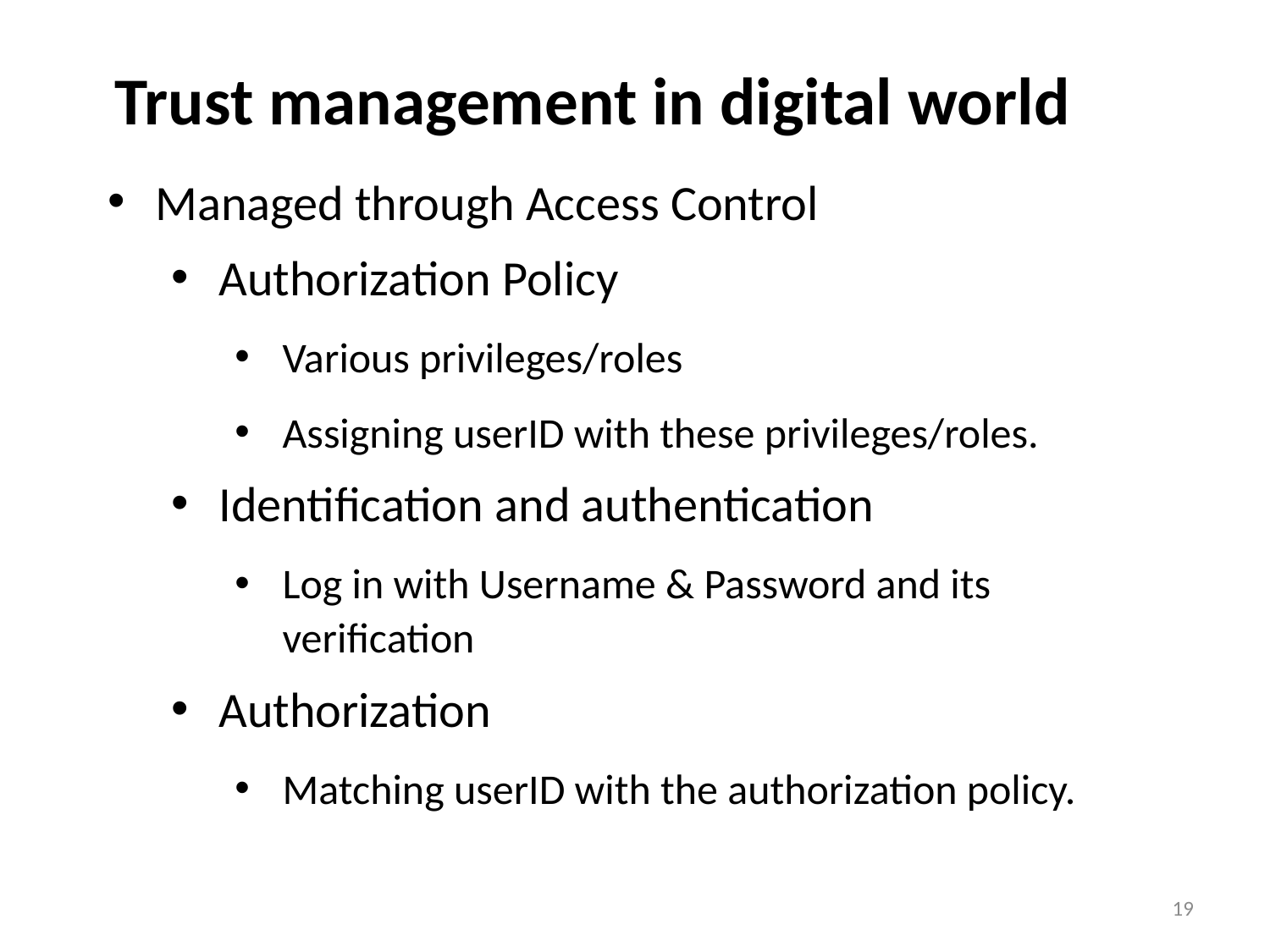

# Trust management in digital world
Managed through Access Control
Authorization Policy
Various privileges/roles
Assigning userID with these privileges/roles.
Identification and authentication
Log in with Username & Password and its verification
Authorization
Matching userID with the authorization policy.
19